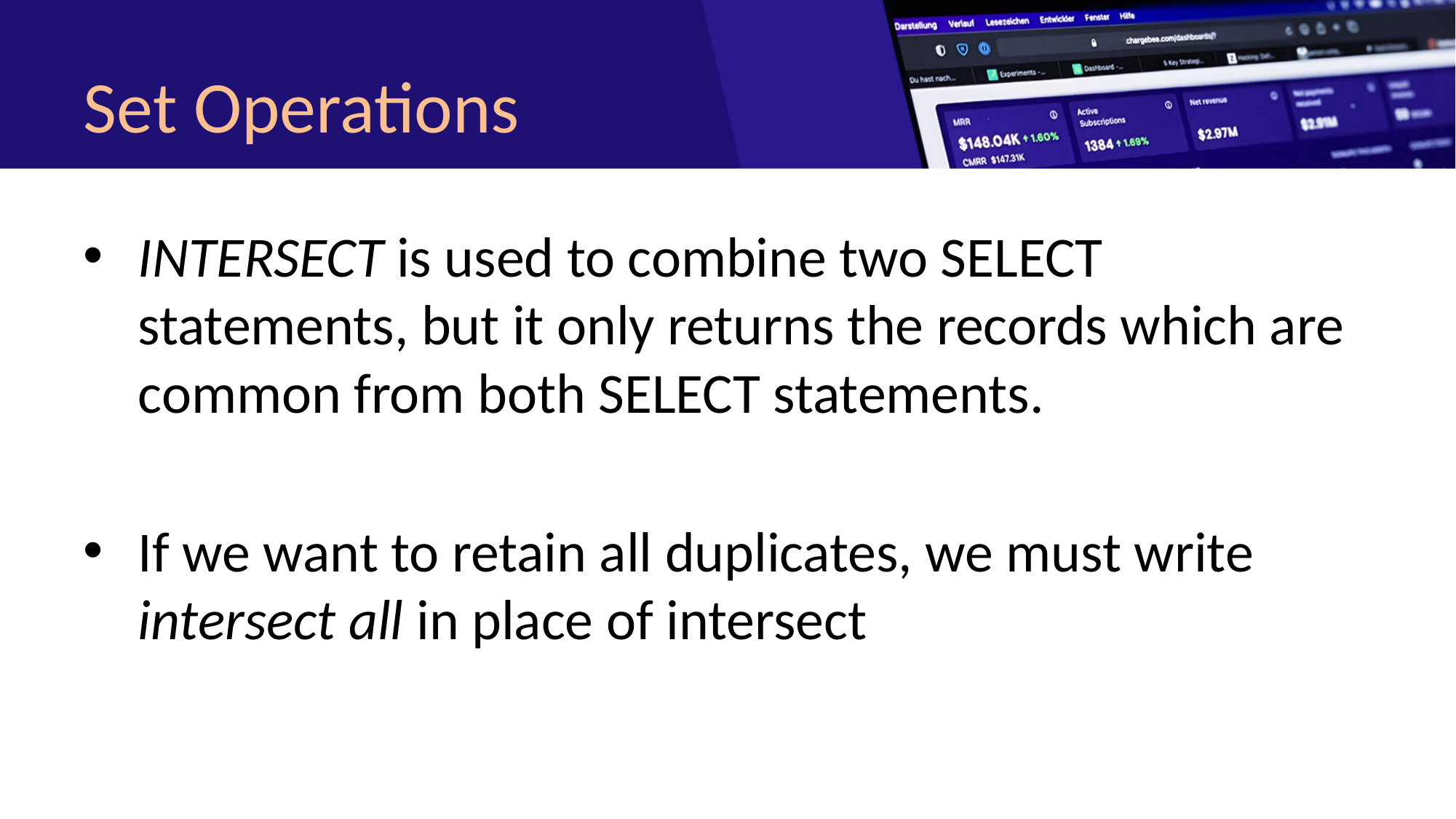

# Set Operations
INTERSECT is used to combine two SELECT statements, but it only returns the records which are common from both SELECT statements.

If we want to retain all duplicates, we must write intersect all in place of intersect